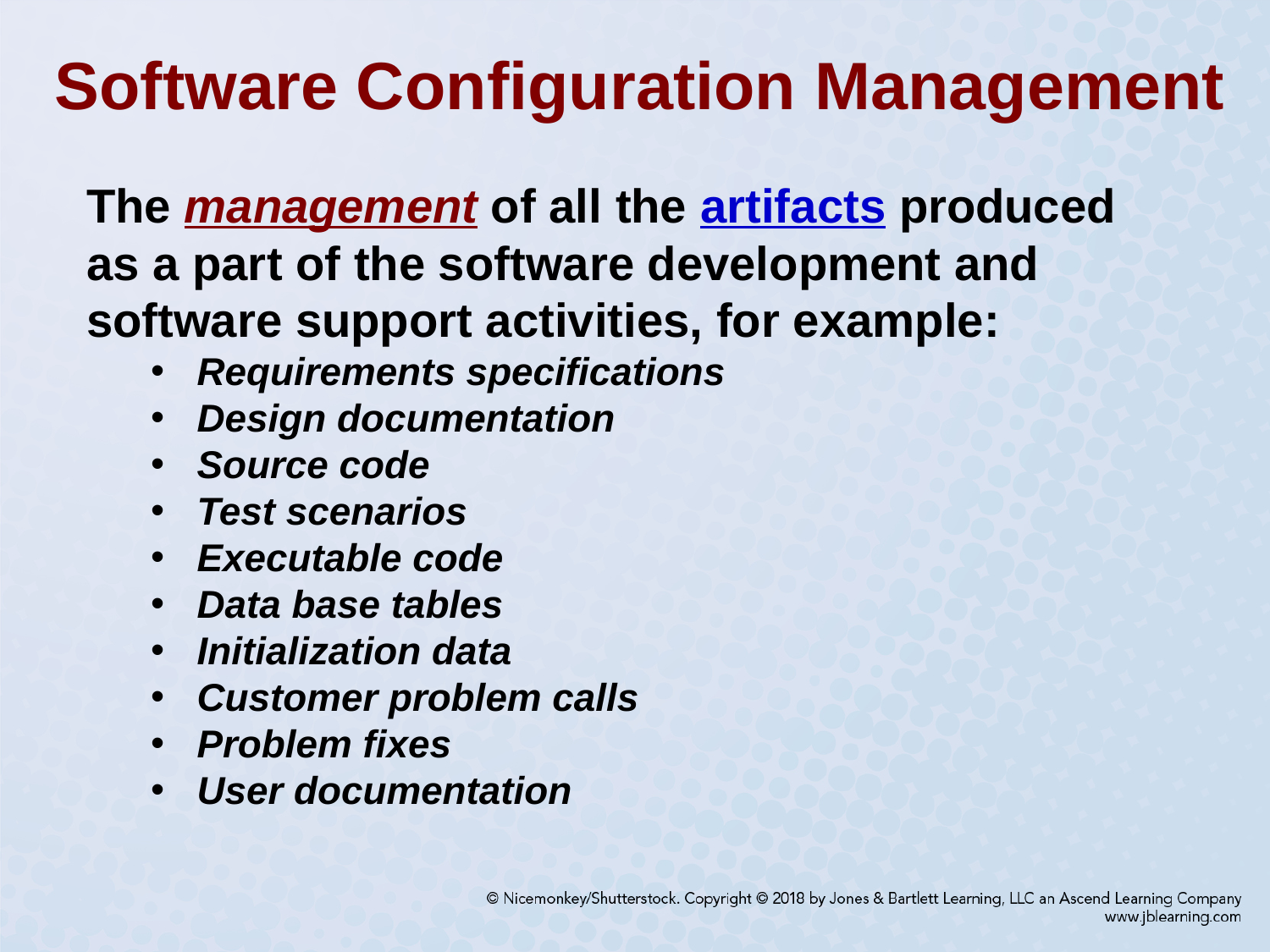

# Software Configuration Management
The management of all the artifacts produced as a part of the software development and software support activities, for example:
Requirements specifications
Design documentation
Source code
Test scenarios
Executable code
Data base tables
Initialization data
Customer problem calls
Problem fixes
User documentation